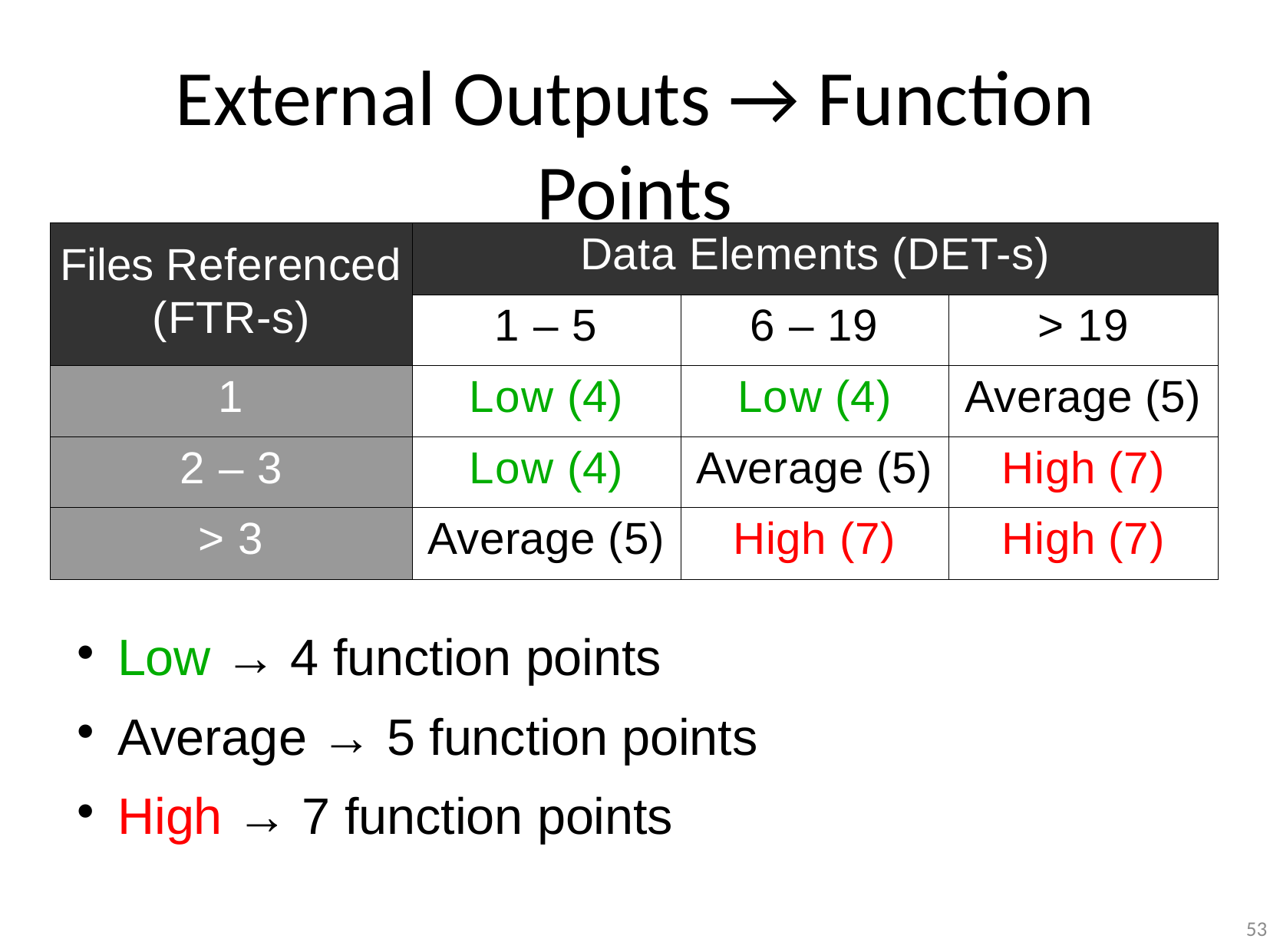

# External Outputs → Function Points
| Files Referenced | Data Elements (DET-s) |  |  |
| --- | --- | --- | --- |
| (FTR-s) | 1 – 5 | 6 – 19 | > 19 |
| 1 | Low (4) | Low (4) | Average (5) |
| 2 – 3 | Low (4) | Average (5) | High (7) |
| > 3 | Average (5) | High (7) | High (7) |
Low → 4 function points
Average → 5 function points
High → 7 function points
53